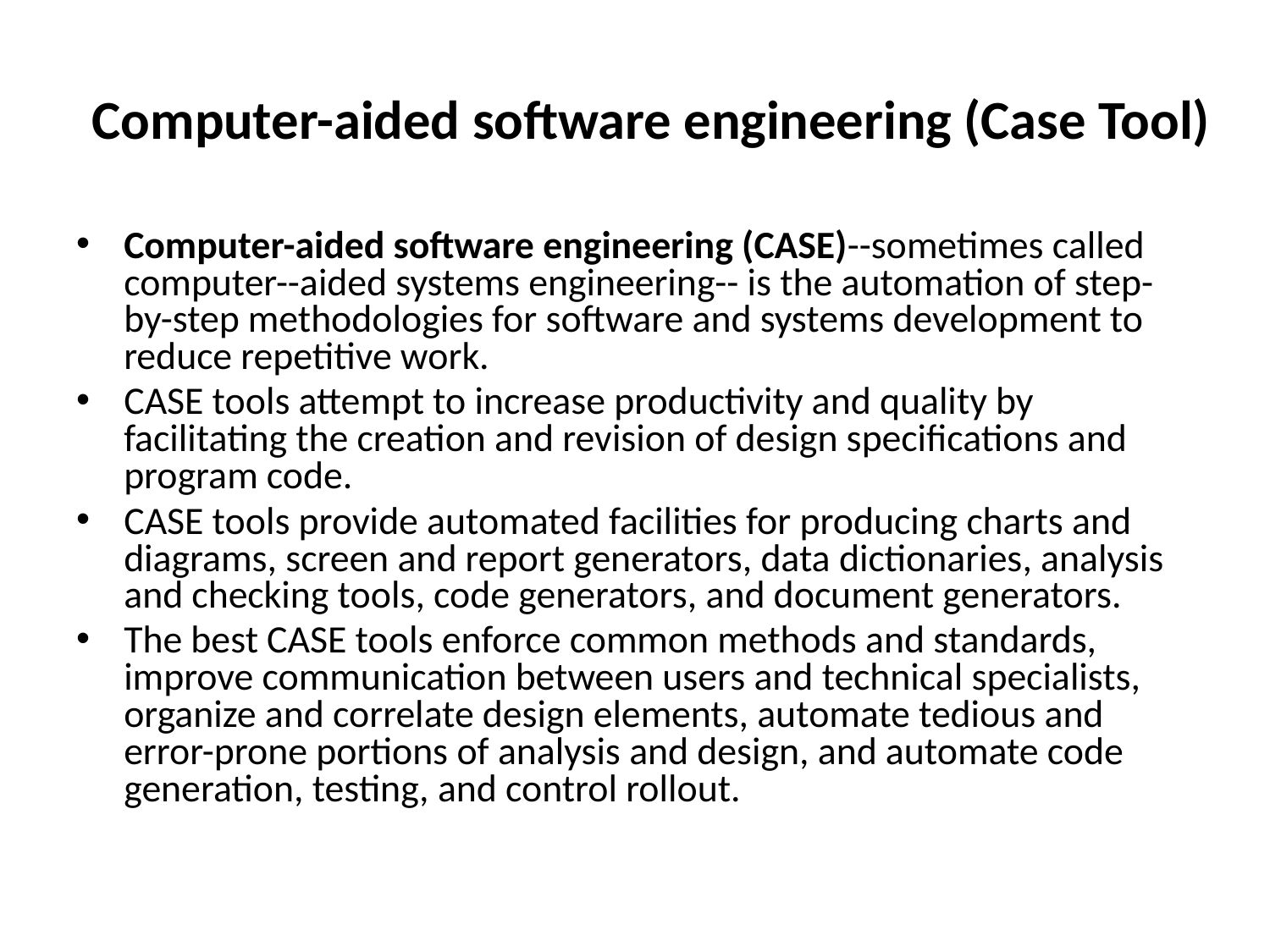

# Computer-aided software engineering (Case Tool)
Computer-aided software engineering (CASE)--sometimes called computer--aided systems engineering-- is the automation of step-by-step methodologies for software and systems development to reduce repetitive work.
CASE tools attempt to increase productivity and quality by facilitating the creation and revision of design specifications and program code.
CASE tools provide automated facilities for producing charts and diagrams, screen and report generators, data dictionaries, analysis and checking tools, code generators, and document generators.
The best CASE tools enforce common methods and standards, improve communication between users and technical specialists, organize and correlate design elements, automate tedious and error-prone portions of analysis and design, and automate code generation, testing, and control rollout.